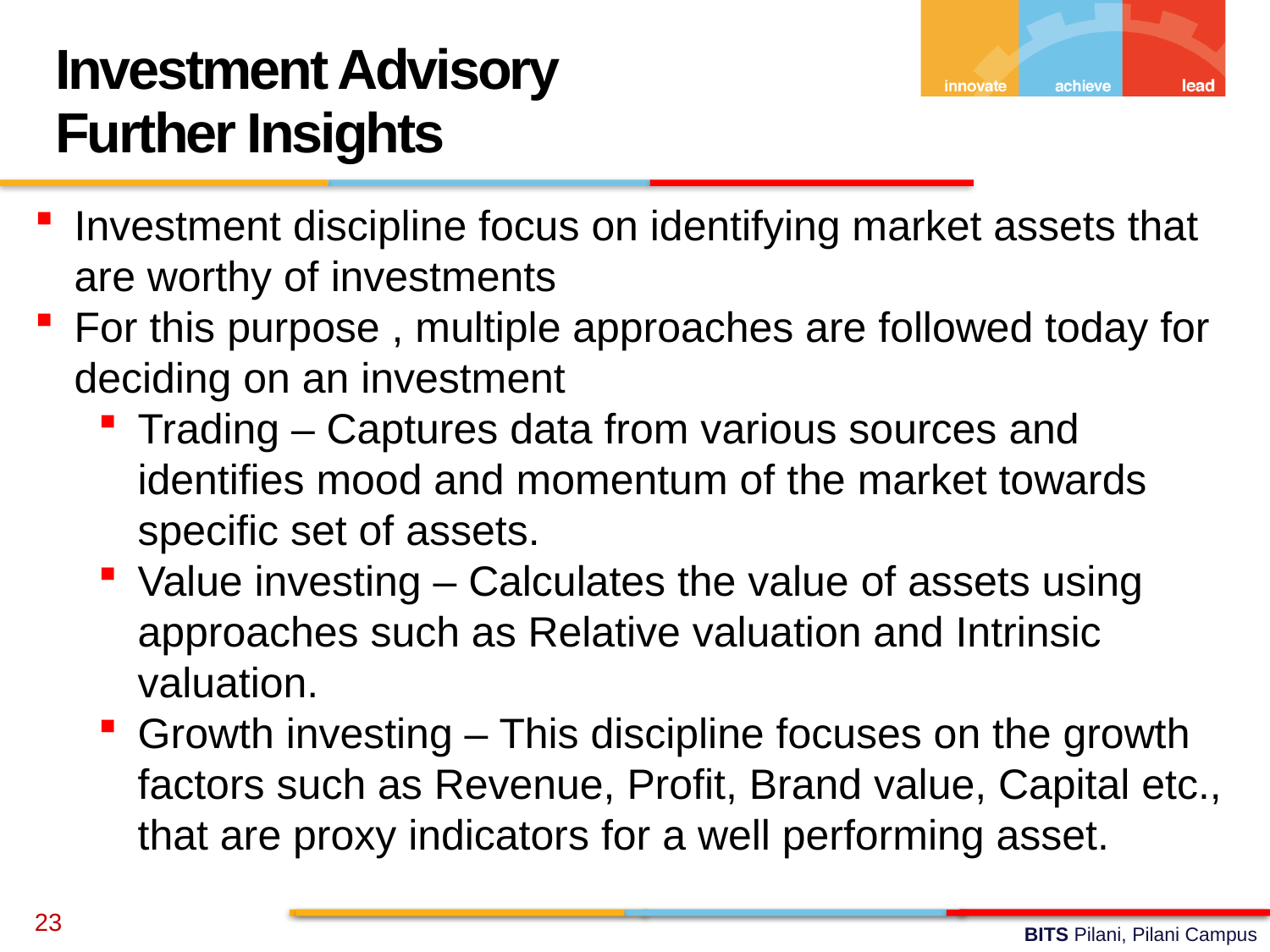

Investment Advisory
Further Insights
Investment discipline focus on identifying market assets that are worthy of investments
For this purpose , multiple approaches are followed today for deciding on an investment
Trading – Captures data from various sources and identifies mood and momentum of the market towards specific set of assets.
Value investing – Calculates the value of assets using approaches such as Relative valuation and Intrinsic valuation.
Growth investing – This discipline focuses on the growth factors such as Revenue, Profit, Brand value, Capital etc., that are proxy indicators for a well performing asset.
23